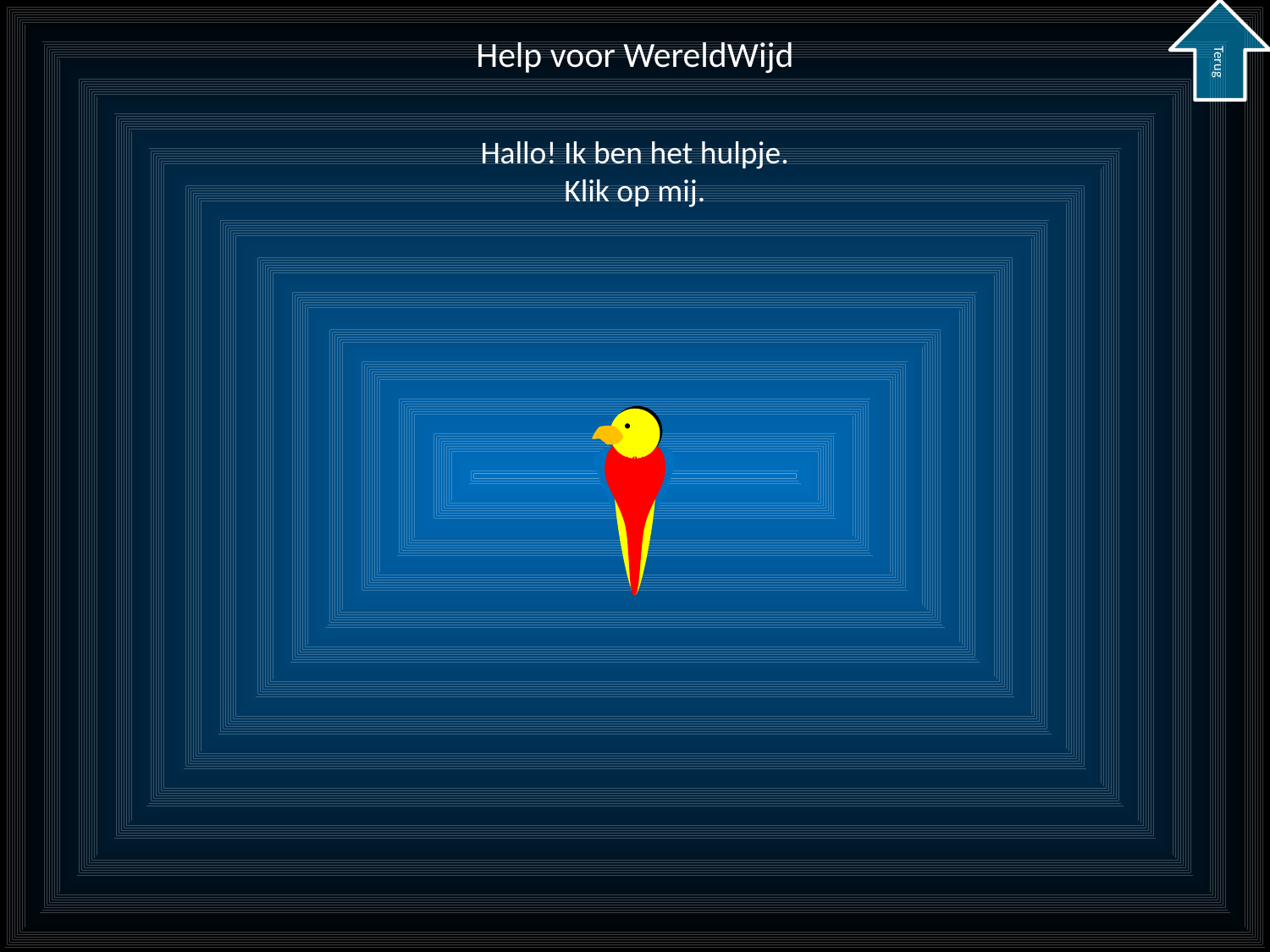

Help voor WereldWijd
Terug
Hallo! Ik ben het hulpje.
Klik op mij.

WW
?